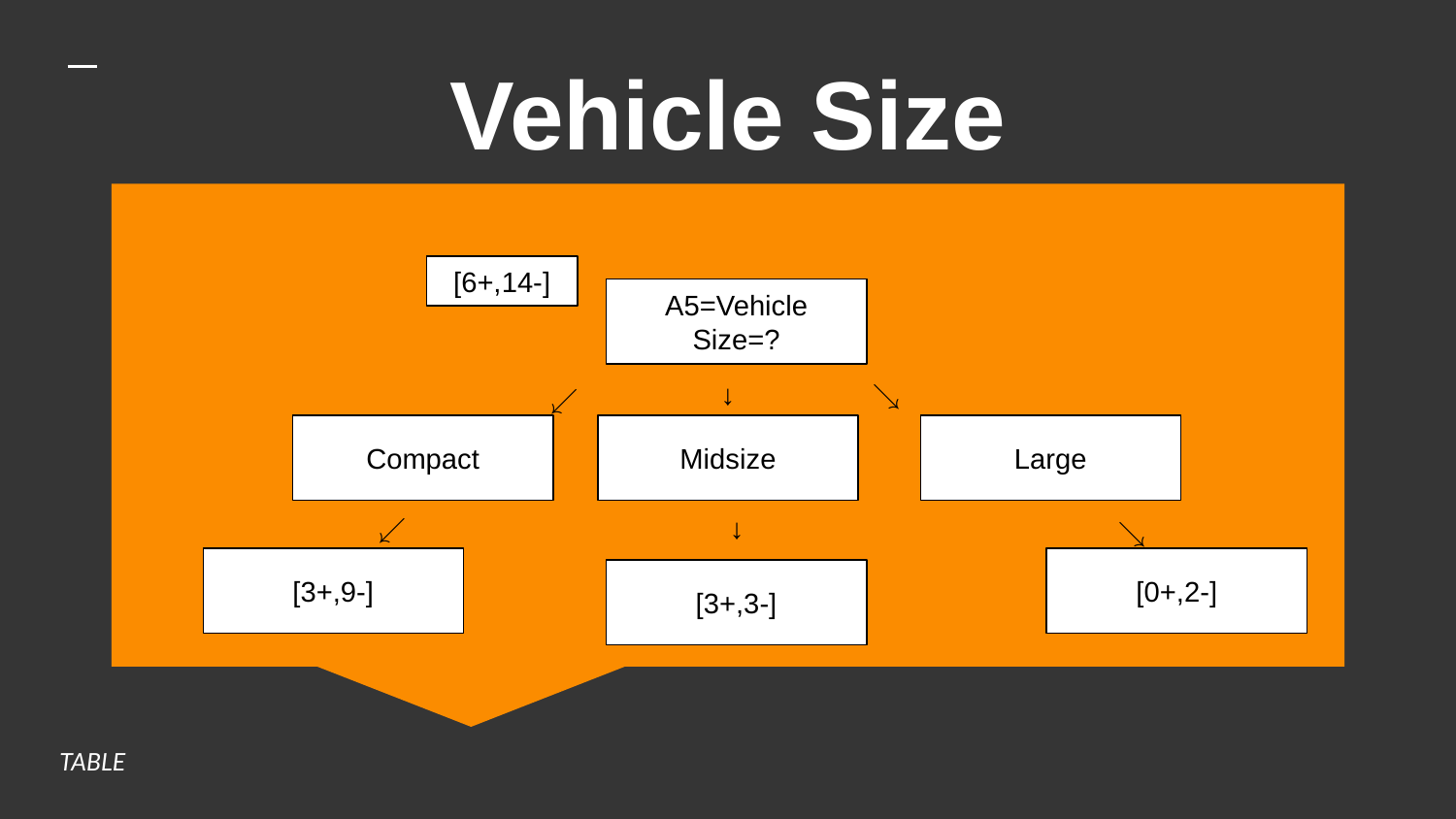

# Vehicle Size

[6+,14-]
A5=Vehicle Size=?
↓
↘
↙
Compact
Midsize
Large
↙

↓
↘
[3+,9-]
[0+,2-]
[3+,3-]
TABLE